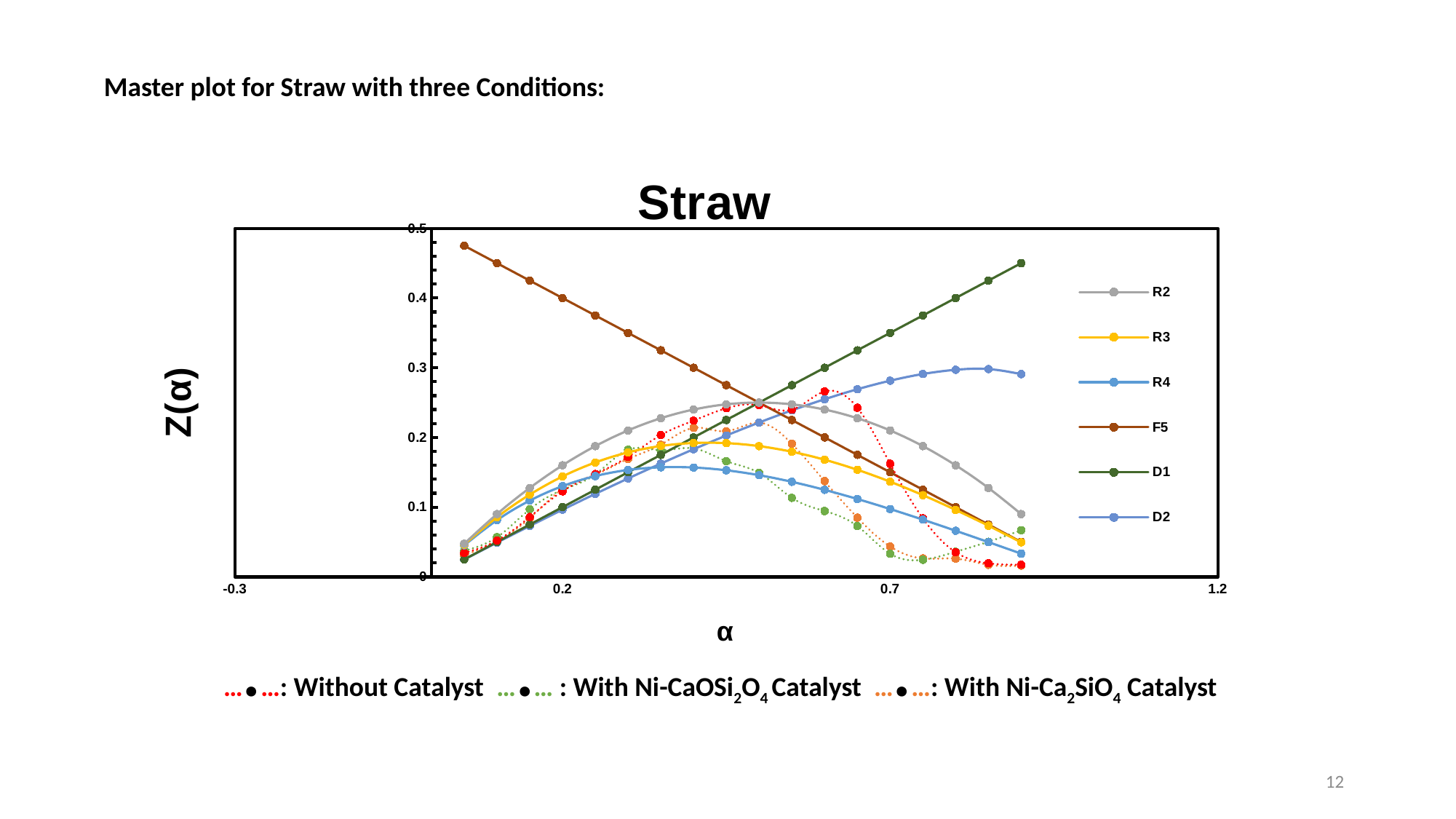

Master plot for Straw with three Conditions:

### Chart: Straw

| Category | R2 | R3 | R4 |  | F5 | D1 | D2 | Z(α)-2 | Z(α)-3 |
|---|---|---|---|---|---|---|---|---|---|
….…: Without Catalyst  ….… : With Ni-CaOSi2O4 Catalyst  ….…: With Ni-Ca2SiO4 Catalyst
12